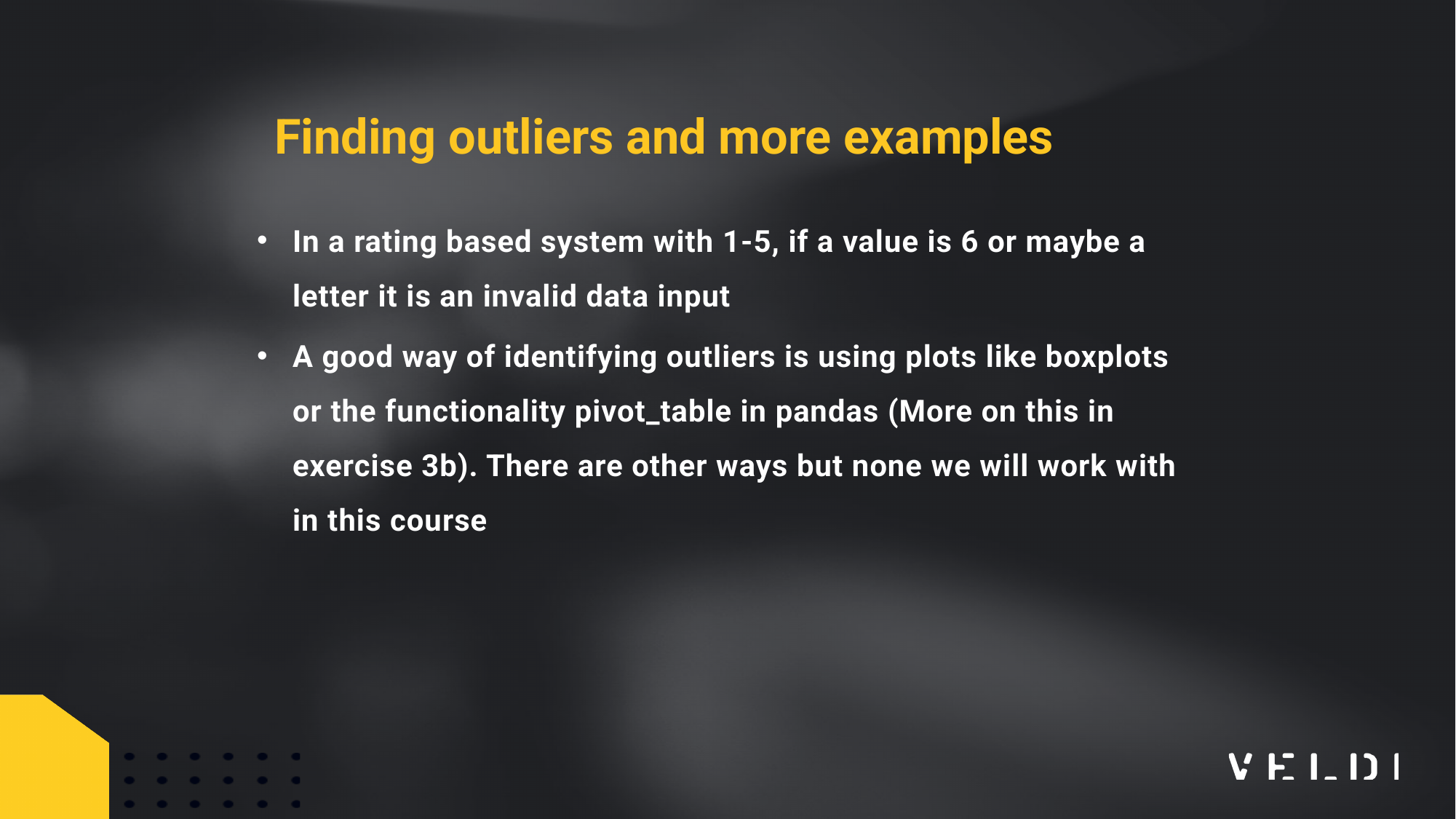

Finding outliers and more examples
In a rating based system with 1-5, if a value is 6 or maybe a letter it is an invalid data input
A good way of identifying outliers is using plots like boxplots or the functionality pivot_table in pandas (More on this in exercise 3b). There are other ways but none we will work with in this course